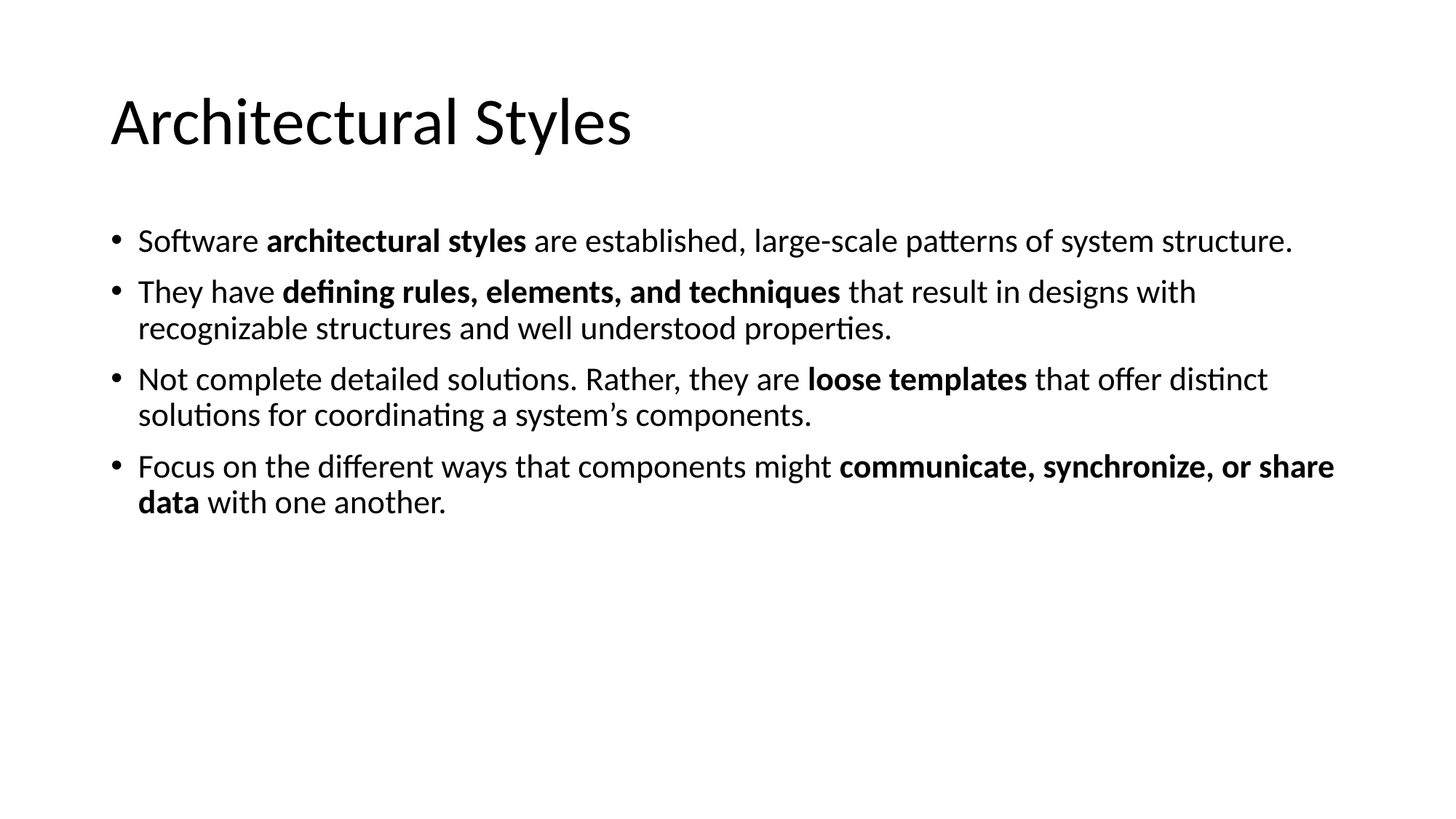

# Architectural Styles
Software architectural styles are established, large-scale patterns of system structure.
They have defining rules, elements, and techniques that result in designs with recognizable structures and well understood properties.
Not complete detailed solutions. Rather, they are loose templates that offer distinct solutions for coordinating a system’s components.
Focus on the different ways that components might communicate, synchronize, or share data with one another.